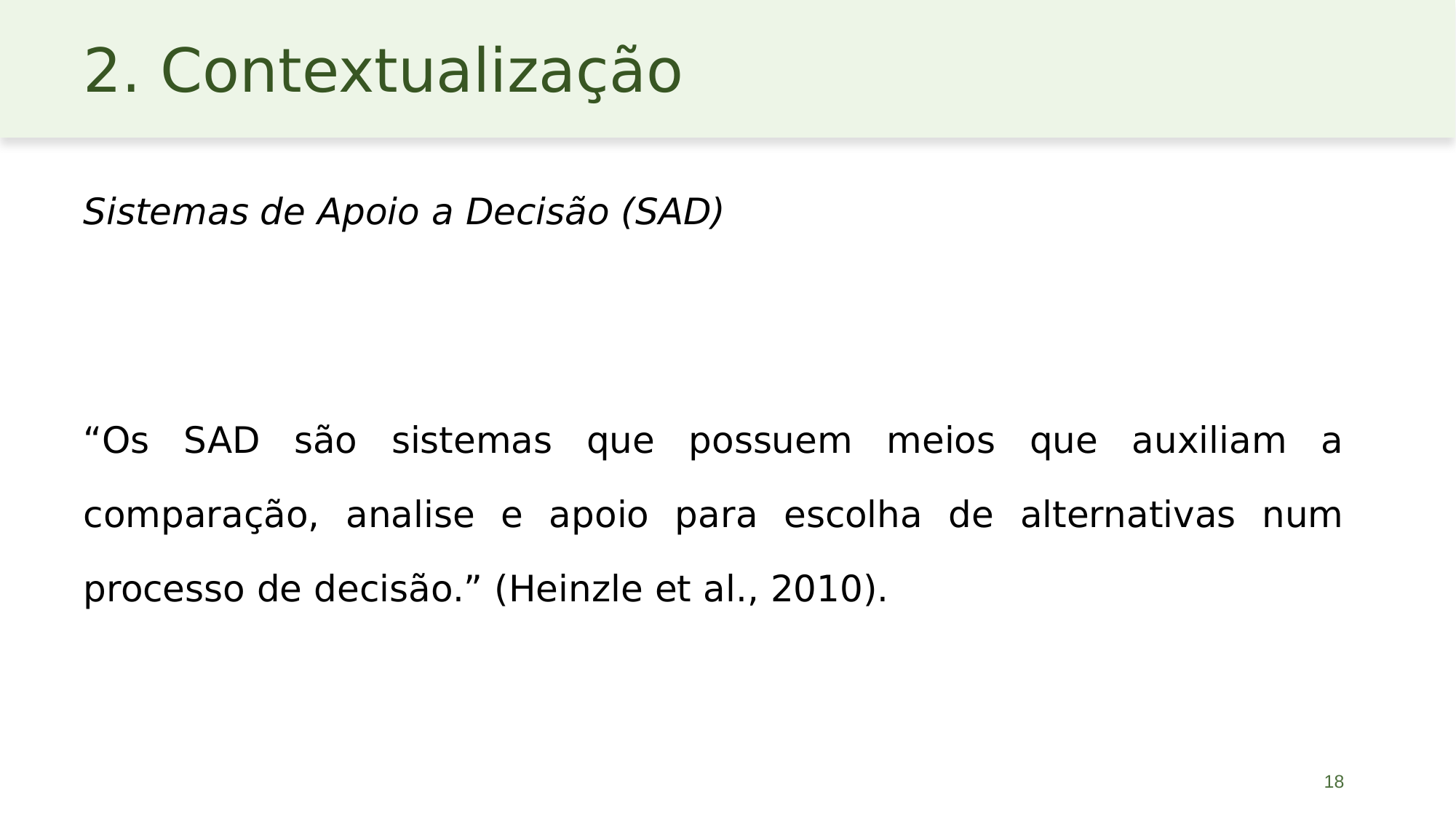

# 2. Contextualização
Sistemas de Apoio a Decisão (SAD)
“Os SAD são sistemas que possuem meios que auxiliam a comparação, analise e apoio para escolha de alternativas num processo de decisão.” (Heinzle et al., 2010).
18